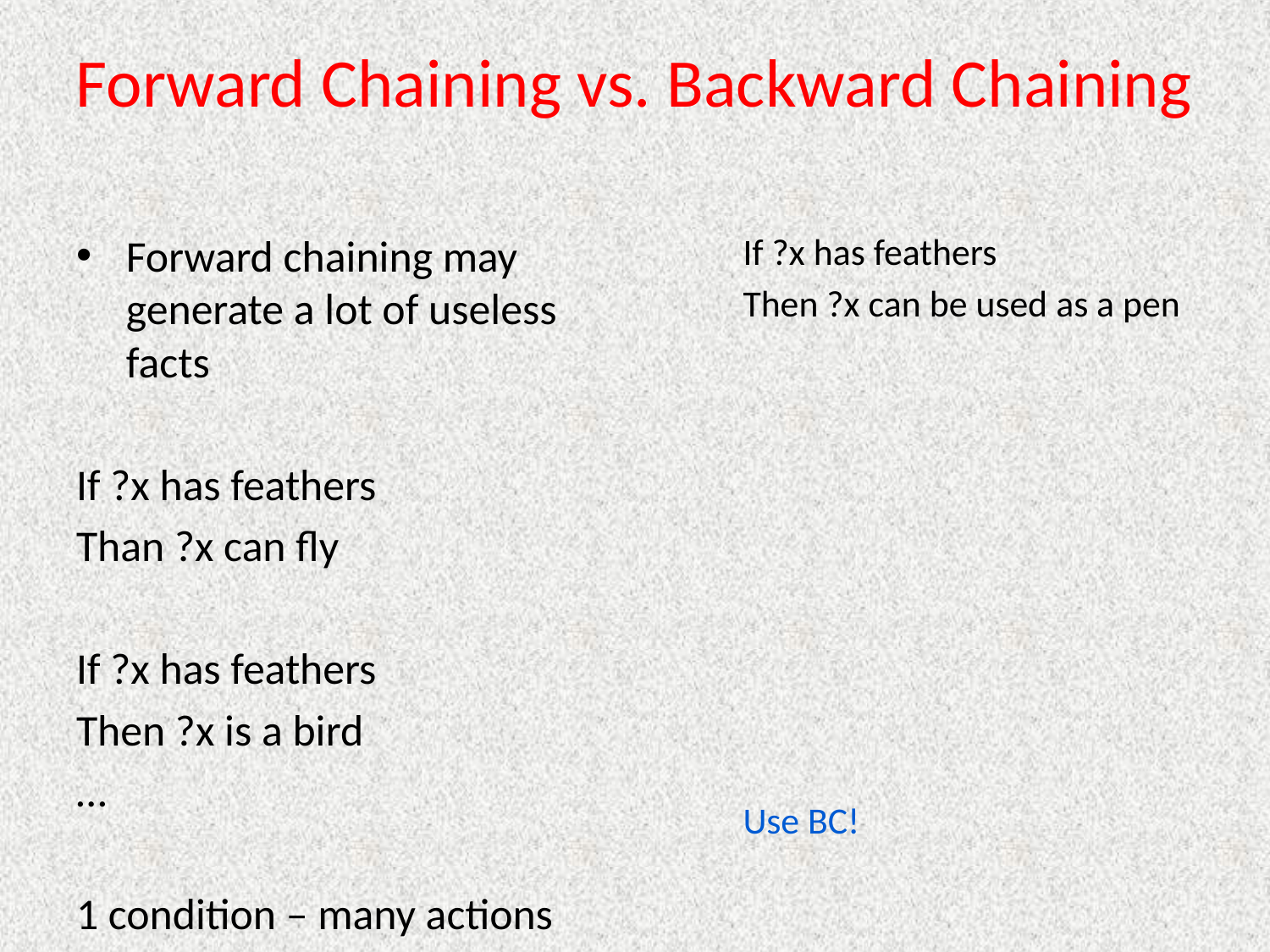

# Forward Chaining vs. Backward Chaining
Forward chaining may generate a lot of useless facts

If ?x has feathers
Than ?x can fly

If ?x has feathers
Then ?x is a bird
…

1 condition – many actions
If ?x has feathers
Then ?x can be used as a pen

Use BC!